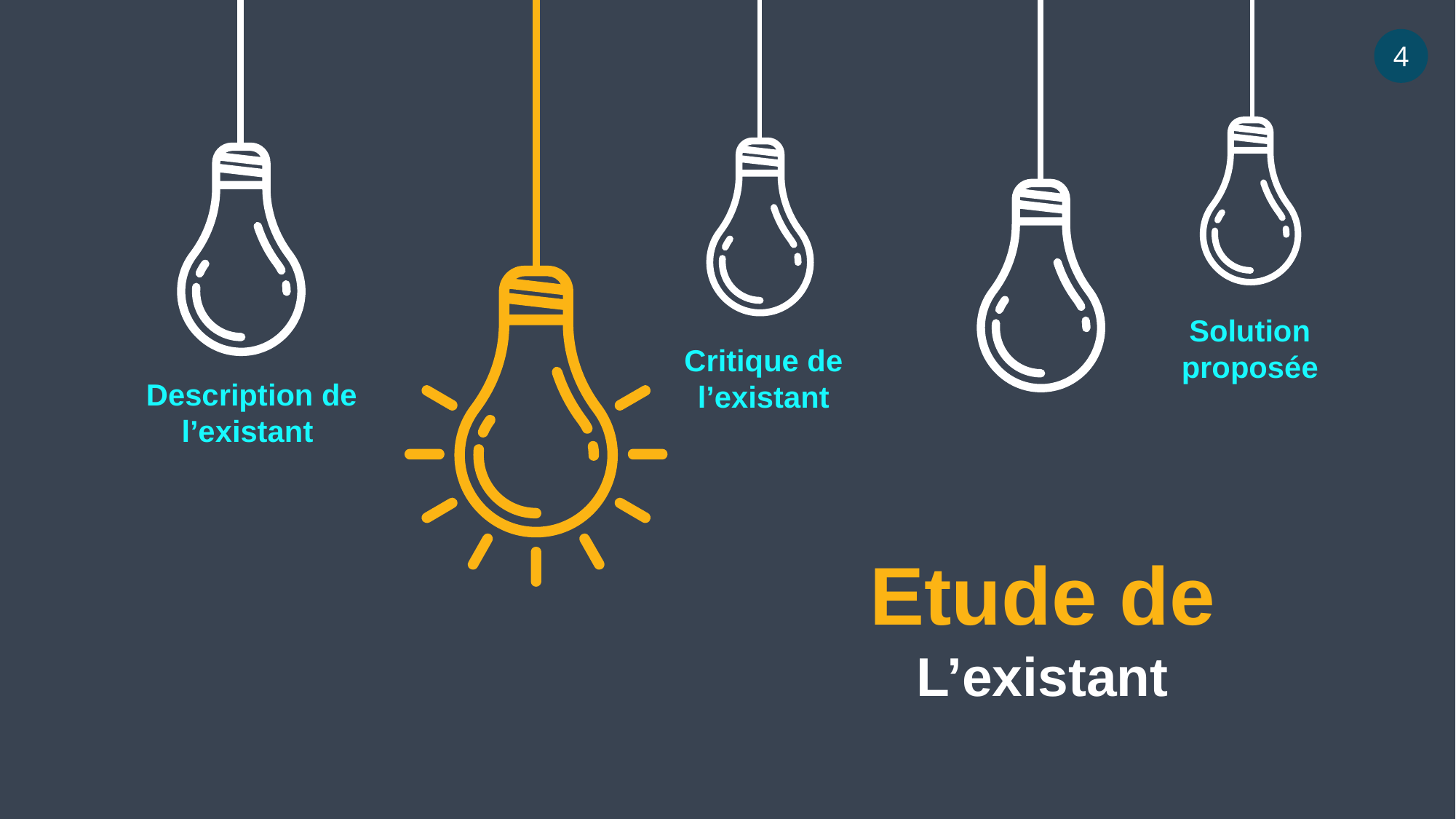

4

Solution proposée
Critique de l’existant
Description de l’existant
Etude de
L’existant